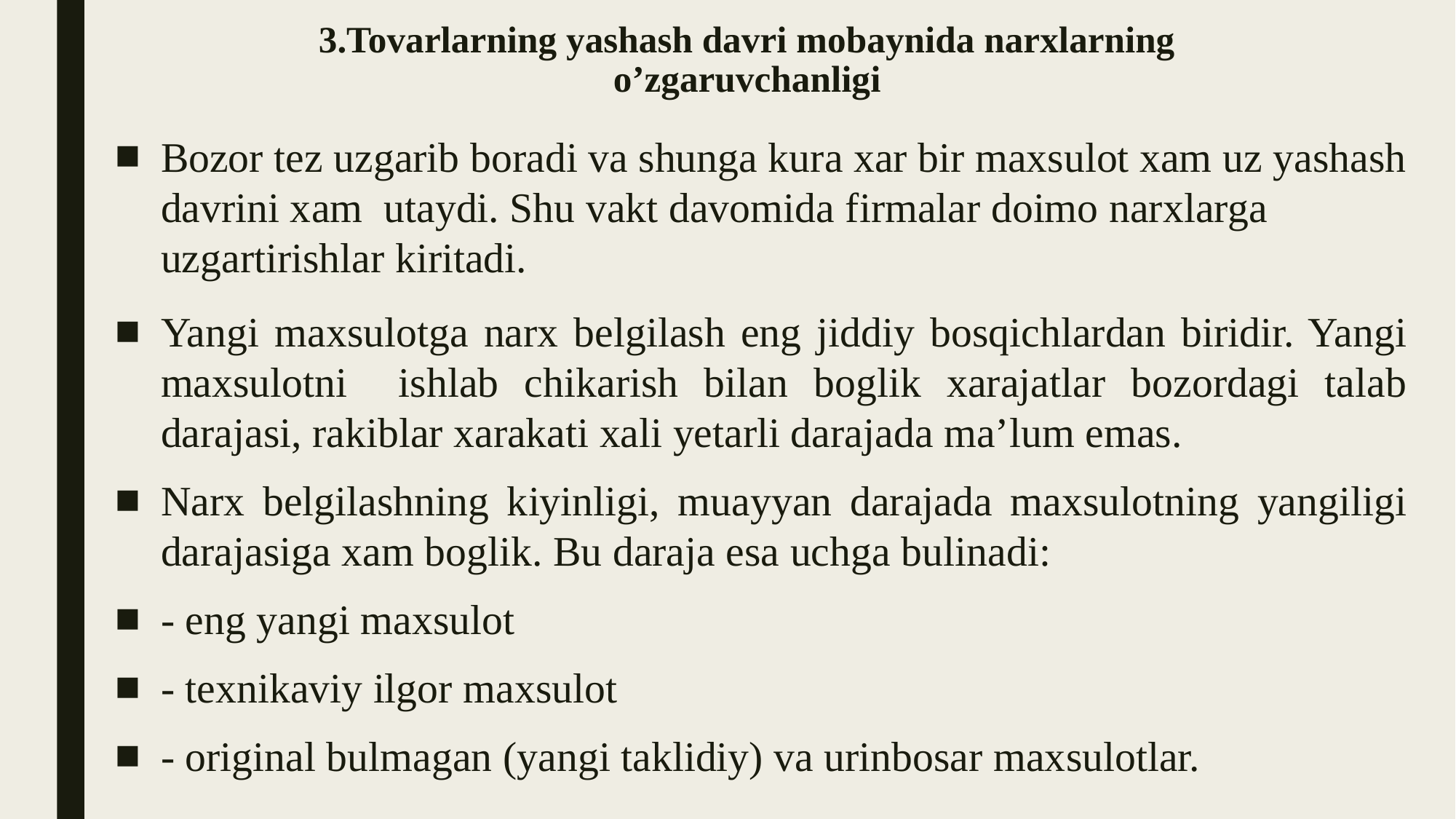

# 3.Tovarlarning yashash davri mobaynida narxlarning o’zgaruvchanligi
Bozor tez uzgarib boradi va shunga kura xar bir maxsulot xam uz yashash davrini xam  utaydi. Shu vakt davomida firmalar doimo narxlarga uzgartirishlar kiritadi.
Yangi maxsulotga narx belgilash eng jiddiy bosqichlardan biridir. Yangi maxsulotni  ishlab chikarish bilan boglik xarajatlar bozordagi talab darajasi, rakiblar xarakati xali yetarli darajada ma’lum emas.
Narx belgilashning kiyinligi, muayyan darajada maxsulotning yangiligi darajasiga xam boglik. Bu daraja esa uchga bulinadi:
- eng yangi maxsulot
- texnikaviy ilgor maxsulot
- original bulmagan (yangi taklidiy) va urinbosar maxsulotlar.